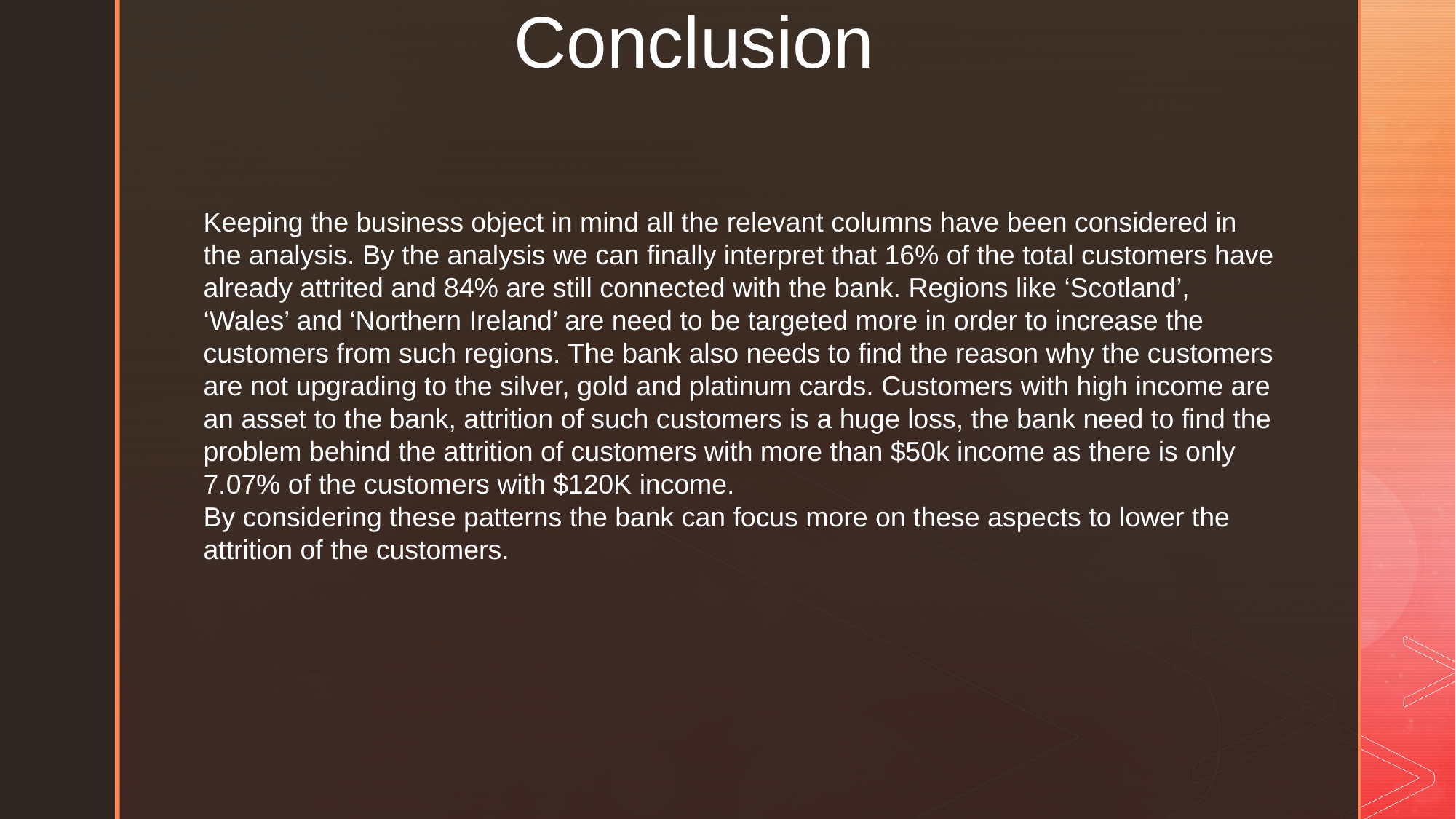

Conclusion
Keeping the business object in mind all the relevant columns have been considered in the analysis. By the analysis we can finally interpret that 16% of the total customers have already attrited and 84% are still connected with the bank. Regions like ‘Scotland’, ‘Wales’ and ‘Northern Ireland’ are need to be targeted more in order to increase the customers from such regions. The bank also needs to find the reason why the customers are not upgrading to the silver, gold and platinum cards. Customers with high income are an asset to the bank, attrition of such customers is a huge loss, the bank need to find the problem behind the attrition of customers with more than $50k income as there is only 7.07% of the customers with $120K income.
By considering these patterns the bank can focus more on these aspects to lower the attrition of the customers.